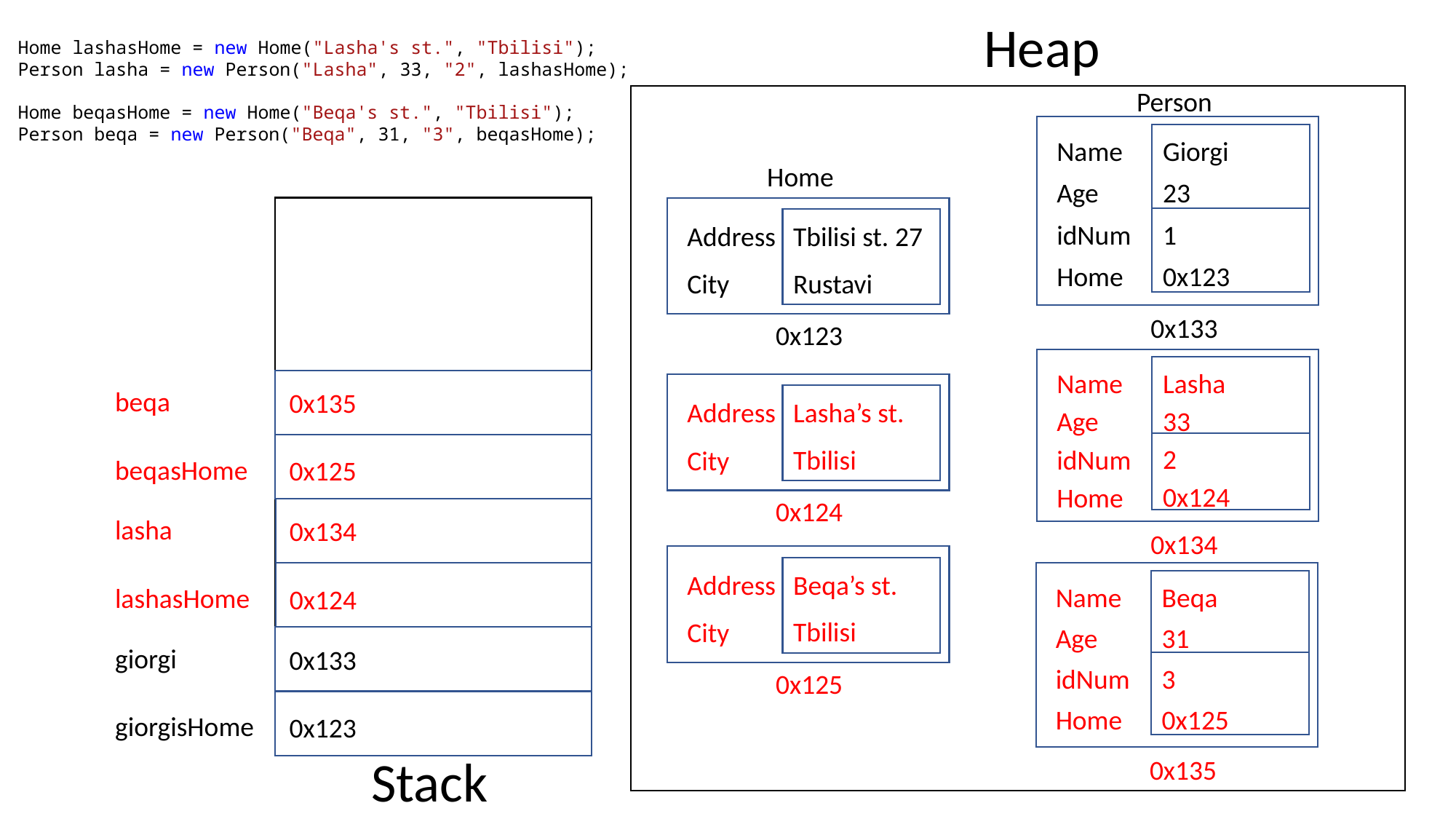

Heap

Home lashasHome = new Home("Lasha's st.", "Tbilisi");
Person lasha = new Person("Lasha", 33, "2", lashasHome);

Home beqasHome = new Home("Beqa's st.", "Tbilisi");
Person beqa = new Person("Beqa", 31, "3", beqasHome);
Person

Giorgi
23
Name
Age

1
0x123
idNum
Home
0x133

Home

Tbilisi st. 27
Rustavi
Address
City
0x123

Lasha
33
Name
Age

2
0x124
idNum
Home
0x134

beqa
0x135

beqasHome
0x125

Lasha’s st.
Tbilisi
Address
City
0x124

lasha
0x134

lashasHome
0x124

Beqa’s st.
Tbilisi
Address
City
0x125

Beqa
31
Name
Age

3
0x125
idNum
Home
0x135

giorgi
0x133

giorgisHome
0x123
Stack